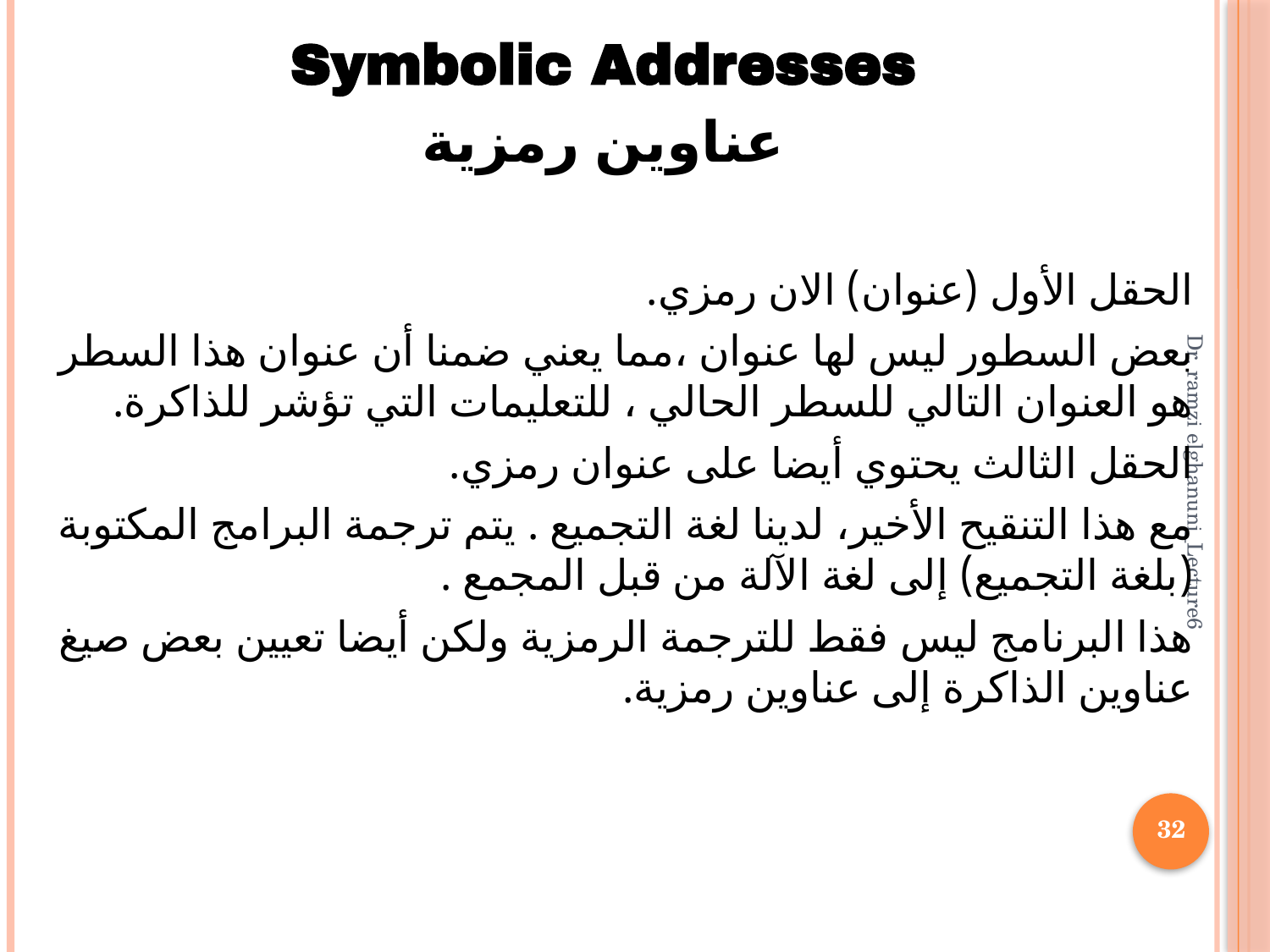

Symbolic Addresses
عناوين رمزية

الحقل الأول (عنوان) الان رمزي.
بعض السطور ليس لها عنوان ،مما يعني ضمنا أن عنوان هذا السطر هو العنوان التالي للسطر الحالي ، للتعليمات التي تؤشر للذاكرة.
الحقل الثالث يحتوي أيضا على عنوان رمزي.
مع هذا التنقيح الأخير، لدينا لغة التجميع . يتم ترجمة البرامج المكتوبة (بلغة التجميع) إلى لغة الآلة من قبل المجمع .
هذا البرنامج ليس فقط للترجمة الرمزية ولكن أيضا تعيين بعض صيغ عناوين الذاكرة إلى عناوين رمزية.

Dr. ramzi elghanuni_Lecture6
32